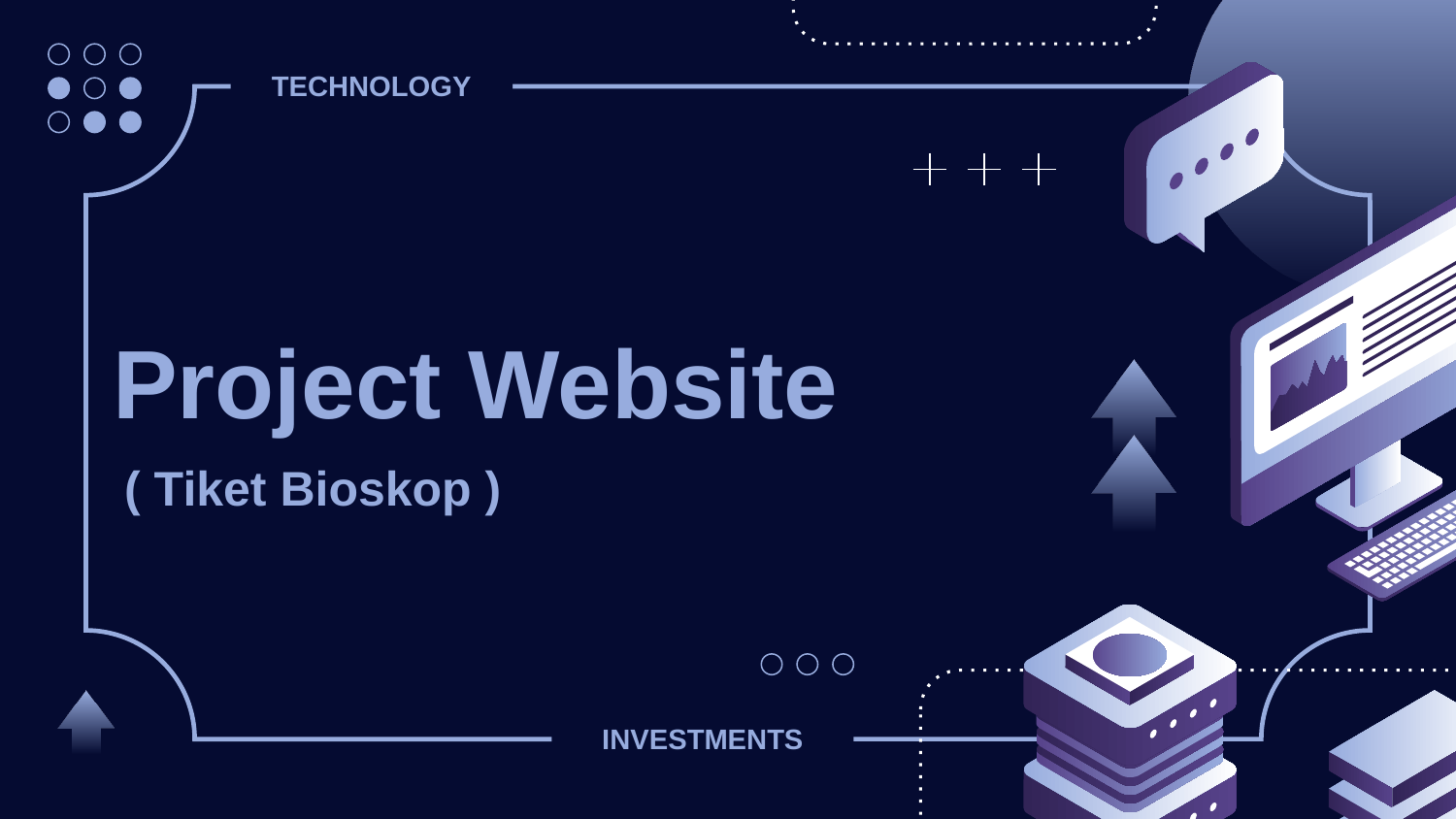

TECHNOLOGY

# Project Website

( Tiket Bioskop )

INVESTMENTS